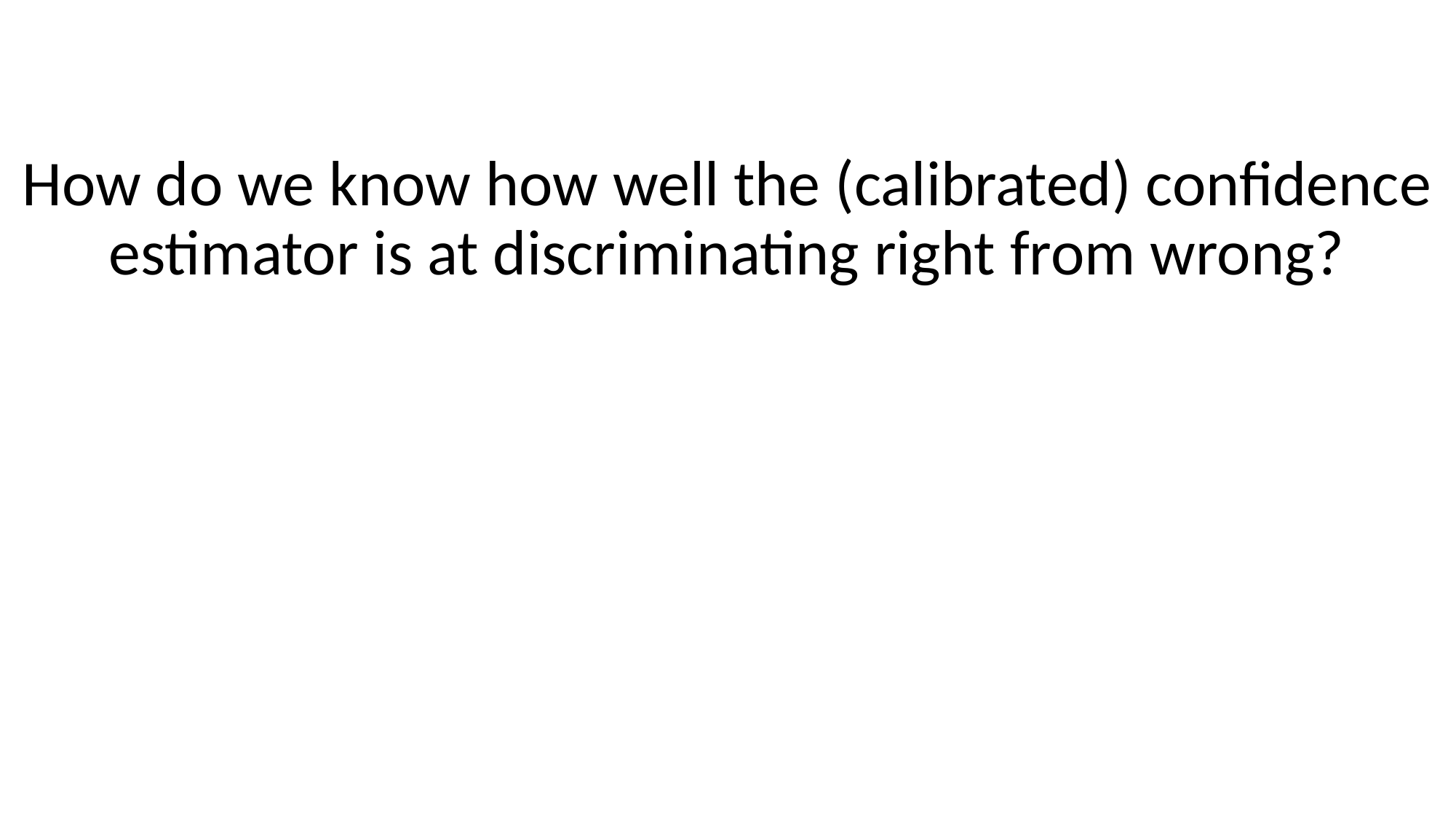

How do we know how well the (calibrated) confidence estimator is at discriminating right from wrong?